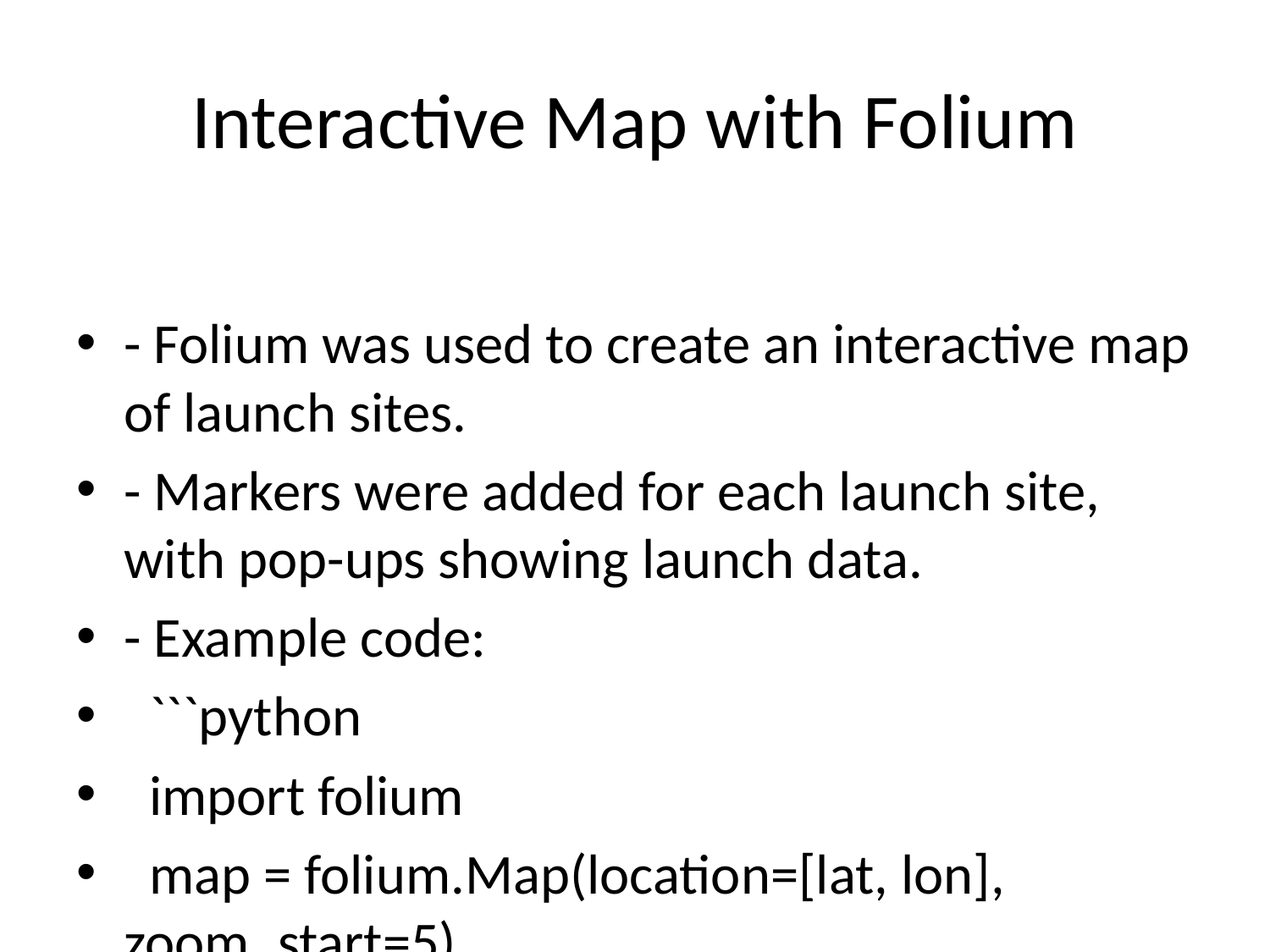

# Interactive Map with Folium

- Folium was used to create an interactive map of launch sites.
- Markers were added for each launch site, with pop-ups showing launch data.
- Example code:
  ```python
  import folium
  map = folium.Map(location=[lat, lon], zoom_start=5)
  folium.Marker([lat, lon], popup="Launch Site").add_to(map)
  ```